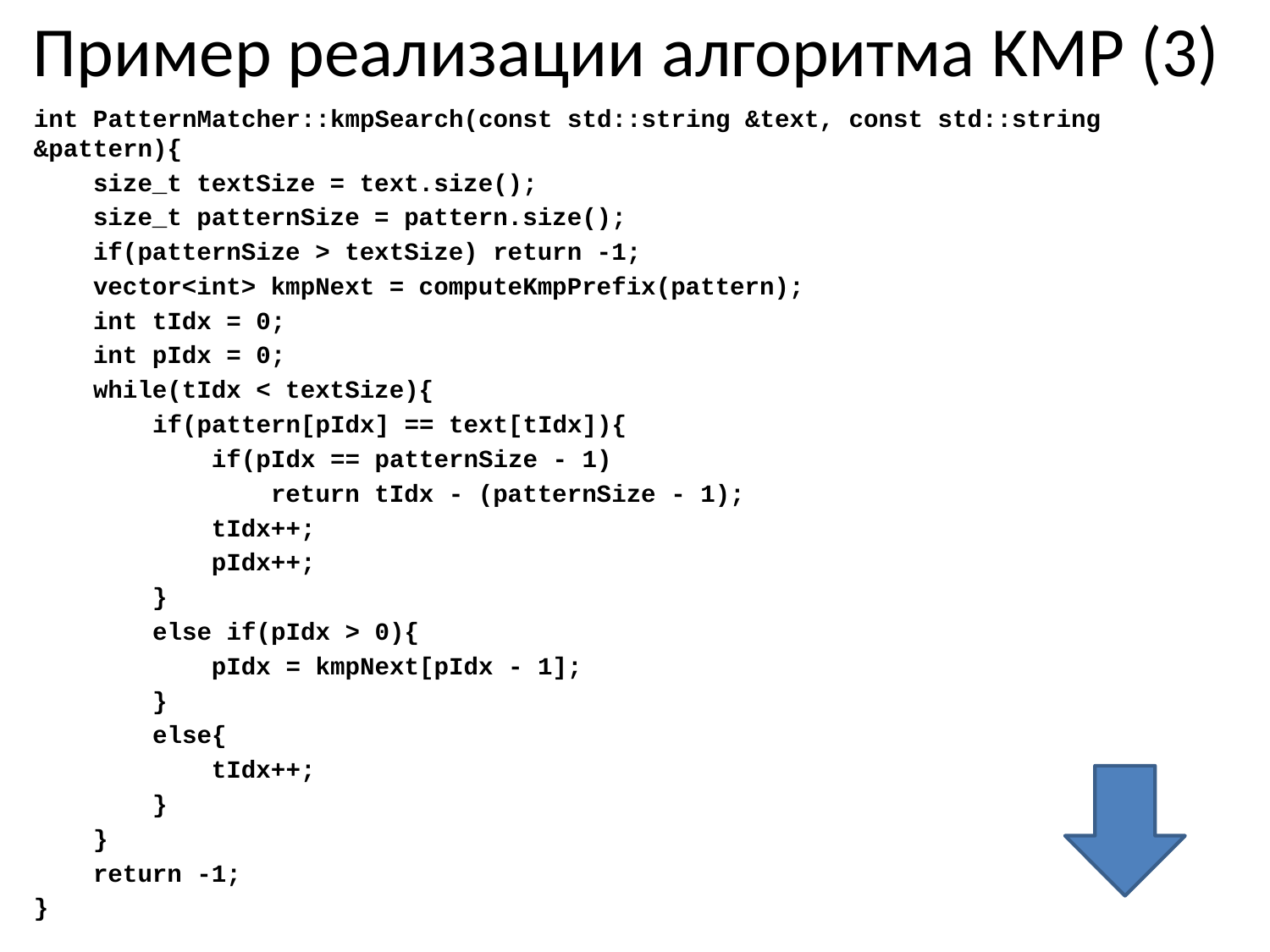

# Пример реализации алгоритма KMP (3)

int PatternMatcher::kmpSearch(const std::string &text, const std::string &pattern){
    size_t textSize = text.size();
    size_t patternSize = pattern.size();
    if(patternSize > textSize) return -1;
    vector<int> kmpNext = computeKmpPrefix(pattern);
    int tIdx = 0;
    int pIdx = 0;
    while(tIdx < textSize){
        if(pattern[pIdx] == text[tIdx]){
            if(pIdx == patternSize - 1)
                return tIdx - (patternSize - 1);
            tIdx++;
            pIdx++;
        }
        else if(pIdx > 0){
            pIdx = kmpNext[pIdx - 1];
        }
        else{
            tIdx++;
        }
    }
    return -1;
}